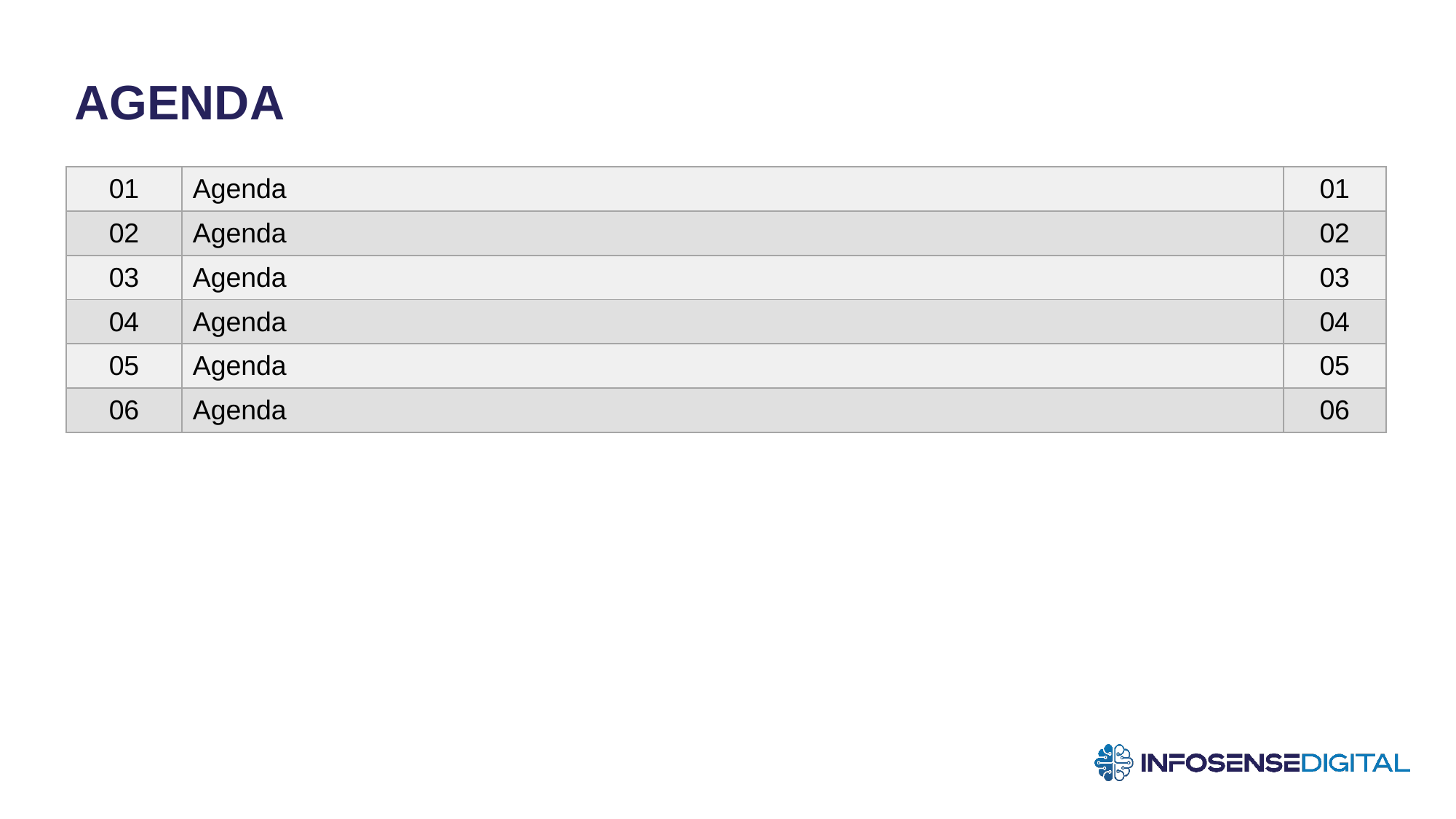

AGENDA
| 01 | Agenda | 01 |
| --- | --- | --- |
| 02 | Agenda | 02 |
| 03 | Agenda | 03 |
| 04 | Agenda | 04 |
| 05 | Agenda | 05 |
| 06 | Agenda | 06 |